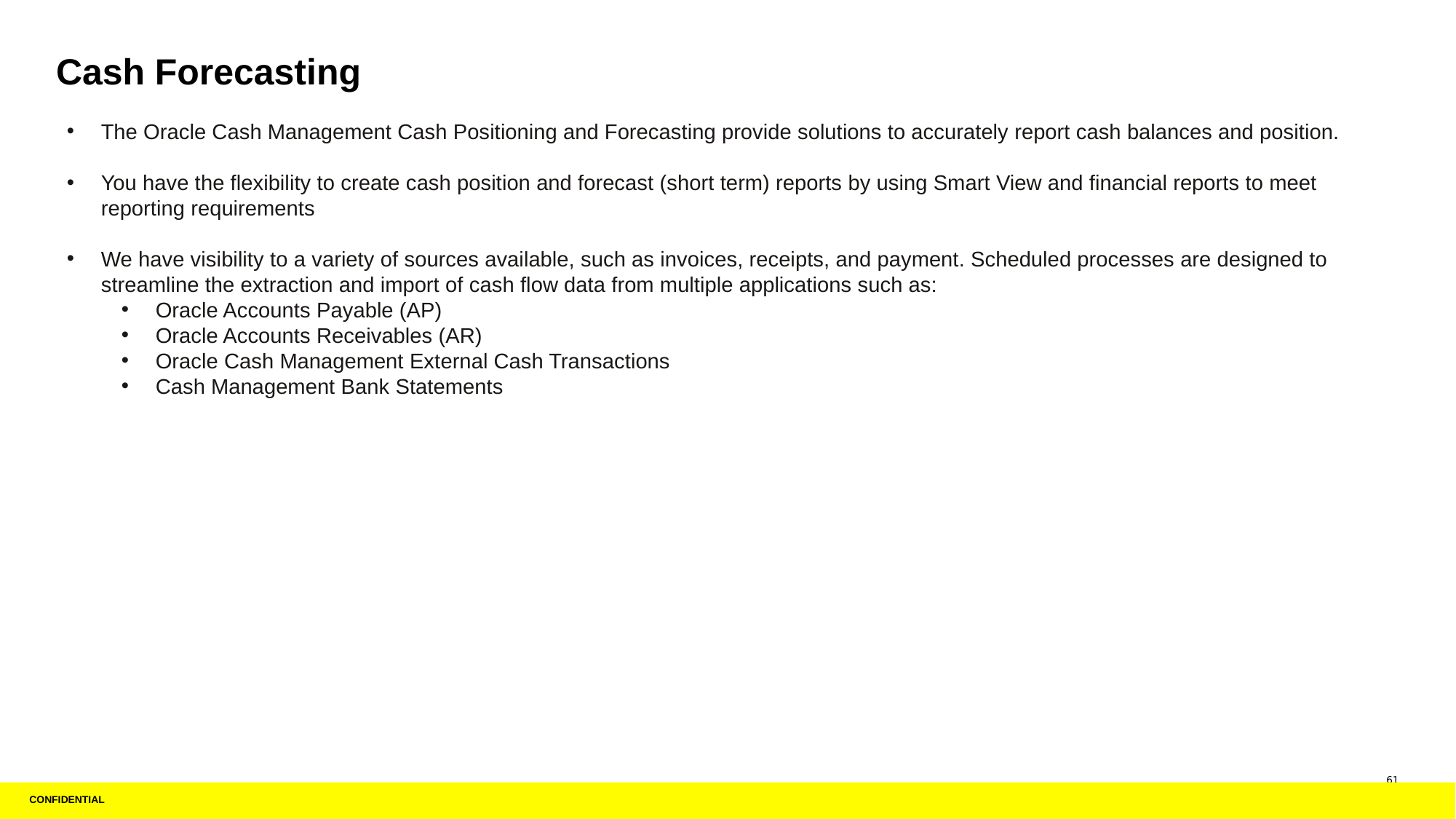

# Cash Forecasting
The Oracle Cash Management Cash Positioning and Forecasting provide solutions to accurately report cash balances and position.

You have the flexibility to create cash position and forecast (short term) reports by using Smart View and financial reports to meet reporting requirements

We have visibility to a variety of sources available, such as invoices, receipts, and payment. Scheduled processes are designed to streamline the extraction and import of cash flow data from multiple applications such as:
Oracle Accounts Payable (AP)
Oracle Accounts Receivables (AR)
Oracle Cash Management External Cash Transactions
Cash Management Bank Statements